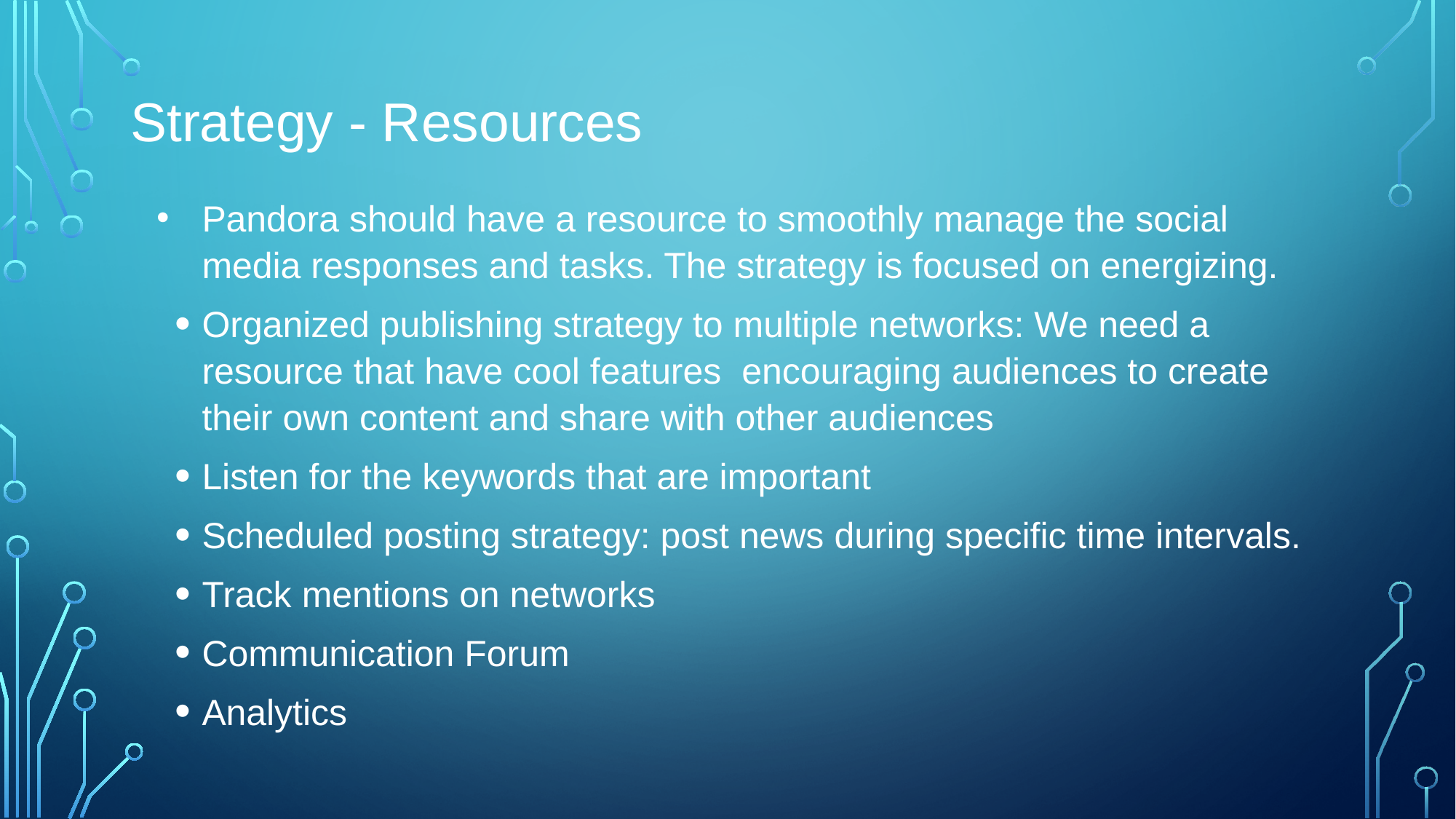

# Strategy - Resources
Pandora should have a resource to smoothly manage the social media responses and tasks. The strategy is focused on energizing.
Organized publishing strategy to multiple networks: We need a resource that have cool features  encouraging audiences to create their own content and share with other audiences
Listen for the keywords that are important
Scheduled posting strategy: post news during specific time intervals.
Track mentions on networks
Communication Forum
Analytics